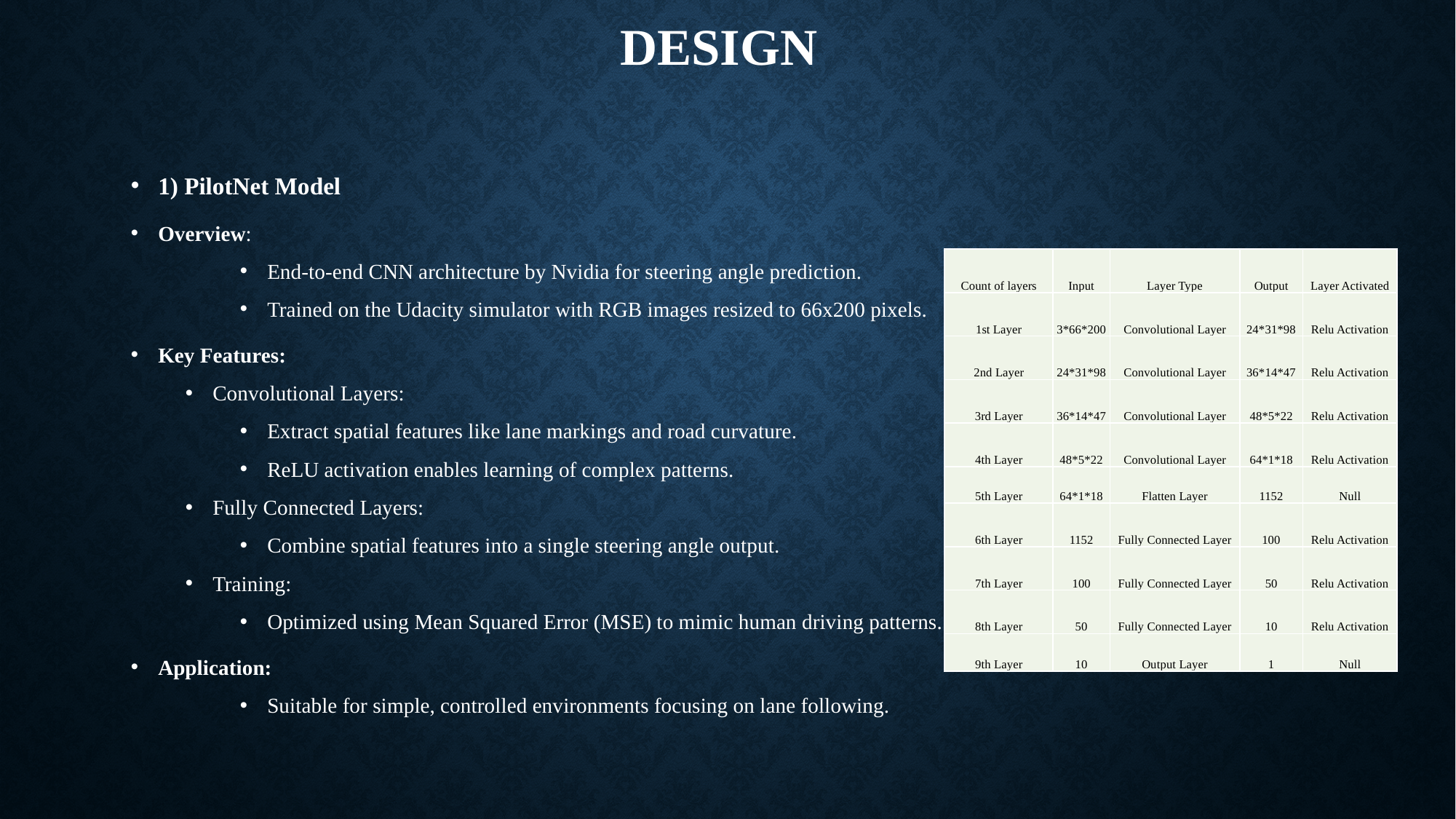

# Design
1) PilotNet Model
Overview:
End-to-end CNN architecture by Nvidia for steering angle prediction.
Trained on the Udacity simulator with RGB images resized to 66x200 pixels.
Key Features:
Convolutional Layers:
Extract spatial features like lane markings and road curvature.
ReLU activation enables learning of complex patterns.
Fully Connected Layers:
Combine spatial features into a single steering angle output.
Training:
Optimized using Mean Squared Error (MSE) to mimic human driving patterns.
Application:
Suitable for simple, controlled environments focusing on lane following.

| Count of layers | Input | Layer Type | Output | Layer Activated |
| --- | --- | --- | --- | --- |
| 1st Layer | 3\*66\*200 | Convolutional Layer | 24\*31\*98 | Relu Activation |
| 2nd Layer | 24\*31\*98 | Convolutional Layer | 36\*14\*47 | Relu Activation |
| 3rd Layer | 36\*14\*47 | Convolutional Layer | 48\*5\*22 | Relu Activation |
| 4th Layer | 48\*5\*22 | Convolutional Layer | 64\*1\*18 | Relu Activation |
| 5th Layer | 64\*1\*18 | Flatten Layer | 1152 | Null |
| 6th Layer | 1152 | Fully Connected Layer | 100 | Relu Activation |
| 7th Layer | 100 | Fully Connected Layer | 50 | Relu Activation |
| 8th Layer | 50 | Fully Connected Layer | 10 | Relu Activation |
| 9th Layer | 10 | Output Layer | 1 | Null |